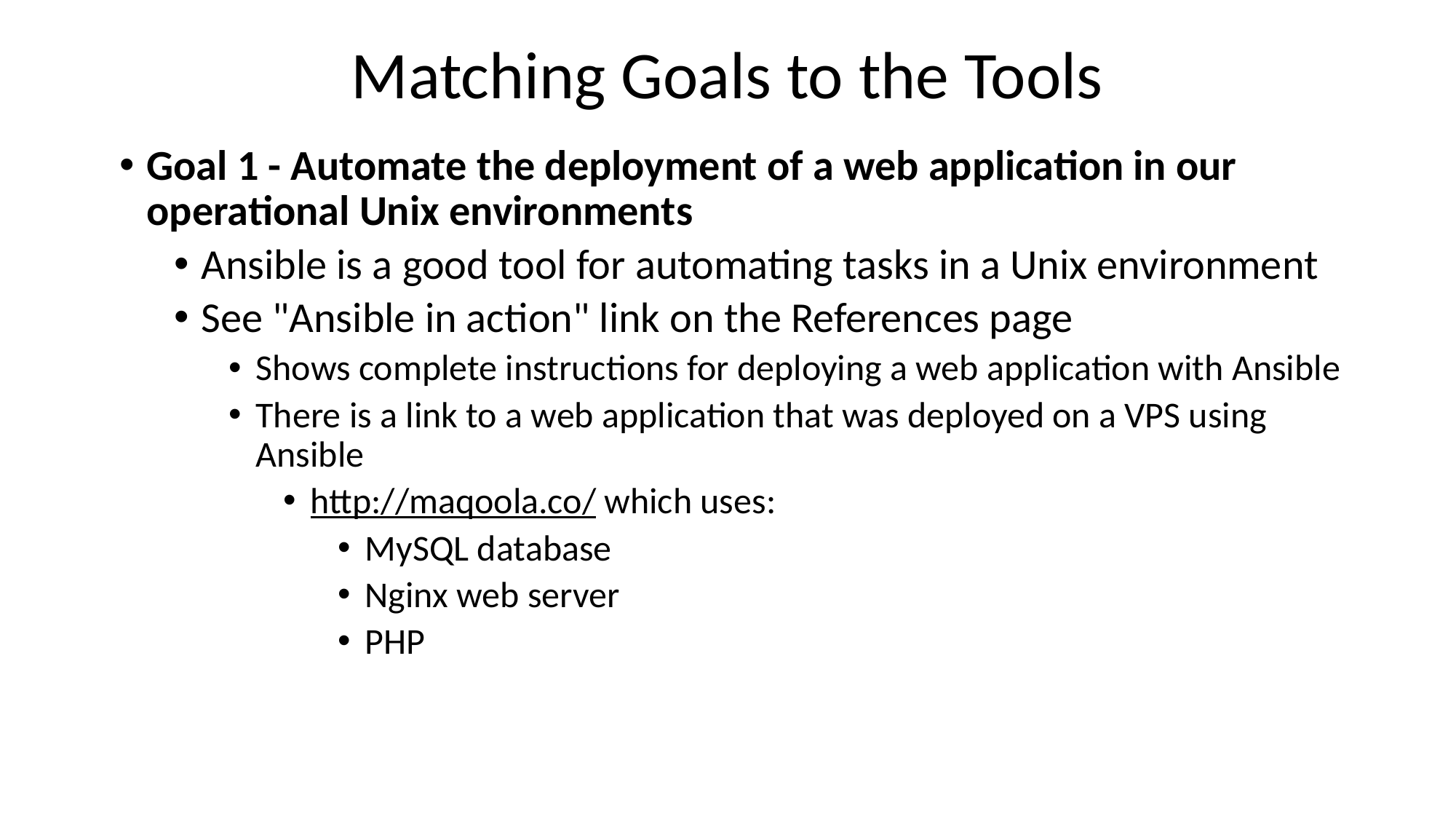

# Matching Goals to the Tools
Goal 1 - Automate the deployment of a web application in our operational Unix environments
Ansible is a good tool for automating tasks in a Unix environment
See "Ansible in action" link on the References page
Shows complete instructions for deploying a web application with Ansible
There is a link to a web application that was deployed on a VPS using Ansible
http://maqoola.co/ which uses:
MySQL database
Nginx web server
PHP